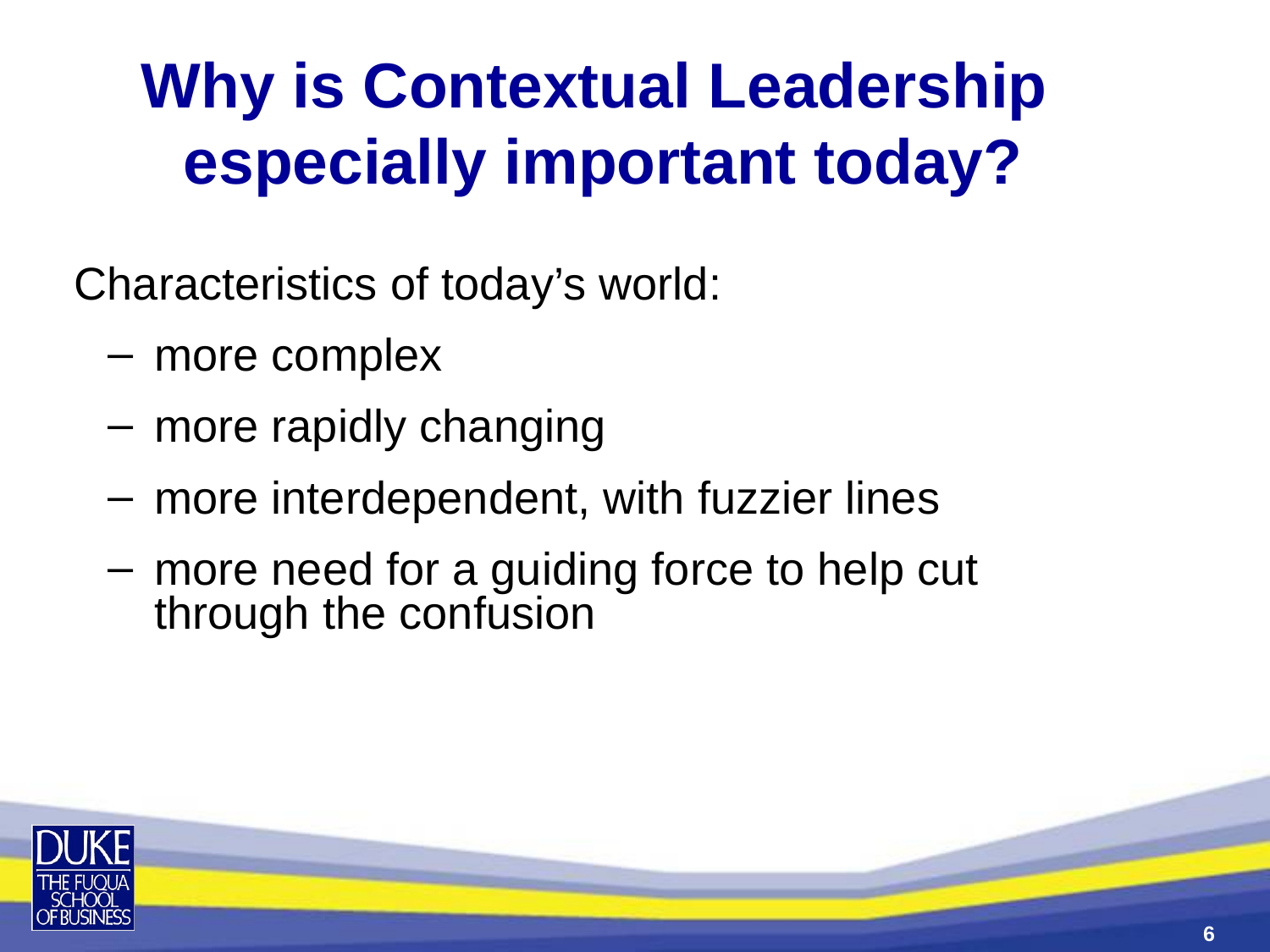

Why is Contextual Leadership
especially important today?
Characteristics of today’s world:
more complex
more rapidly changing
more interdependent, with fuzzier lines
more need for a guiding force to help cut through the confusion
6